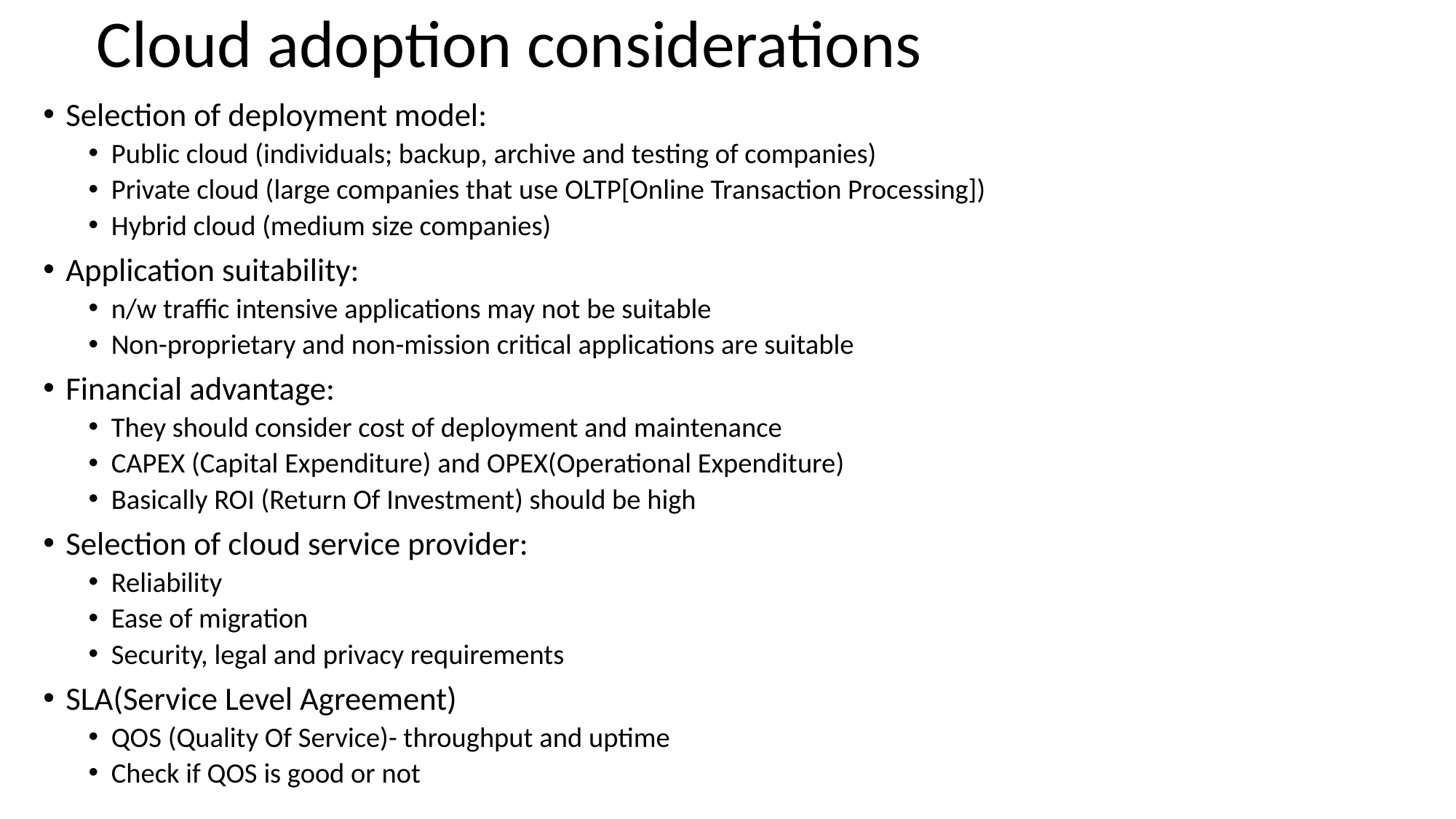

# Cloud adoption considerations
Selection of deployment model:
Public cloud (individuals; backup, archive and testing of companies)
Private cloud (large companies that use OLTP[Online Transaction Processing])
Hybrid cloud (medium size companies)
Application suitability:
n/w traffic intensive applications may not be suitable
Non-proprietary and non-mission critical applications are suitable
Financial advantage:
They should consider cost of deployment and maintenance
CAPEX (Capital Expenditure) and OPEX(Operational Expenditure)
Basically ROI (Return Of Investment) should be high
Selection of cloud service provider:
Reliability
Ease of migration
Security, legal and privacy requirements
SLA(Service Level Agreement)
QOS (Quality Of Service)- throughput and uptime
Check if QOS is good or not